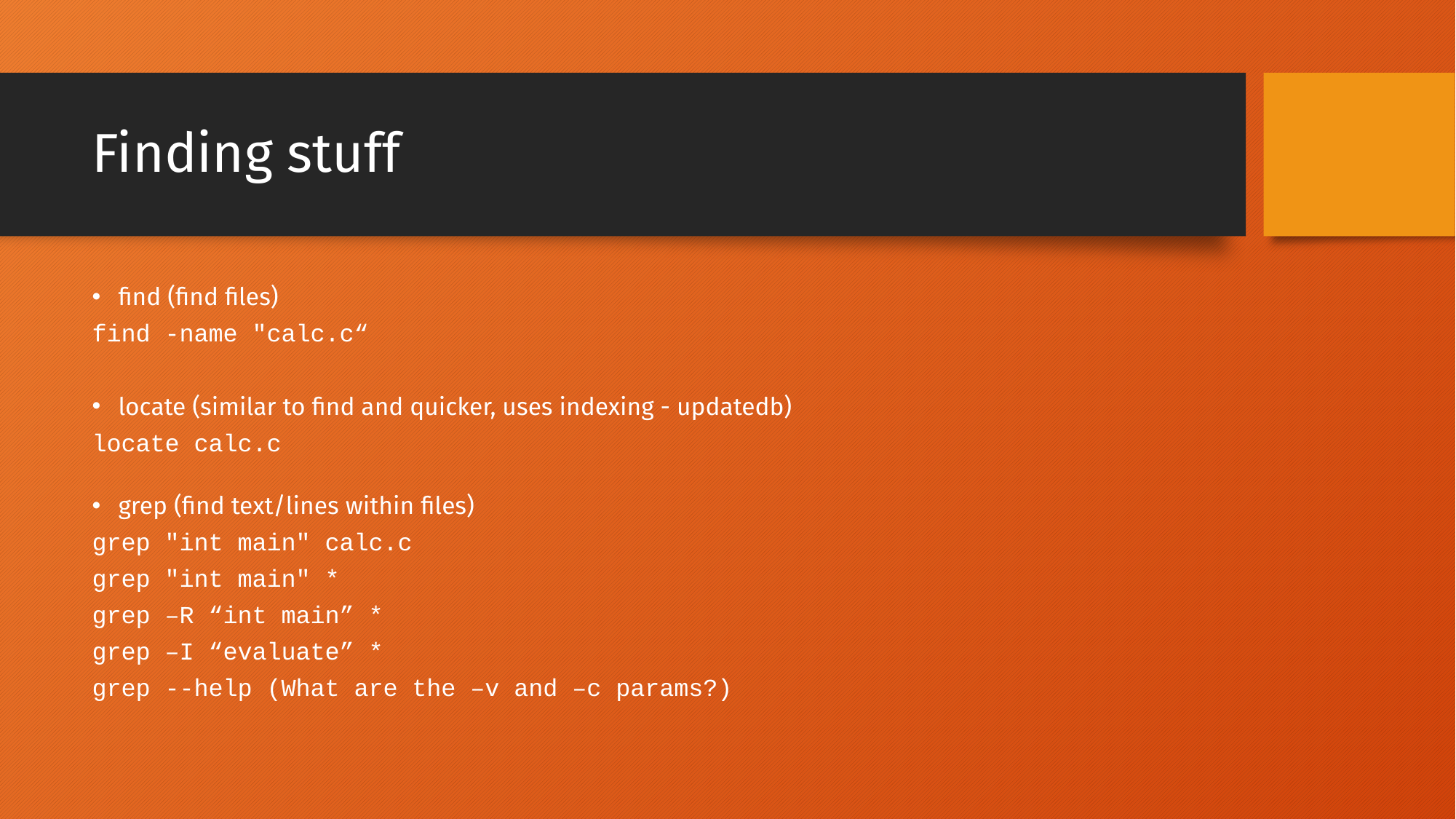

# Finding stuff
find (find files)
find -name "calc.c“

locate (similar to find and quicker, uses indexing - updatedb)
locate calc.c
grep (find text/lines within files)
grep "int main" calc.c
grep "int main" *
grep –R “int main” *
grep –I “evaluate” *
grep --help (What are the –v and –c params?)